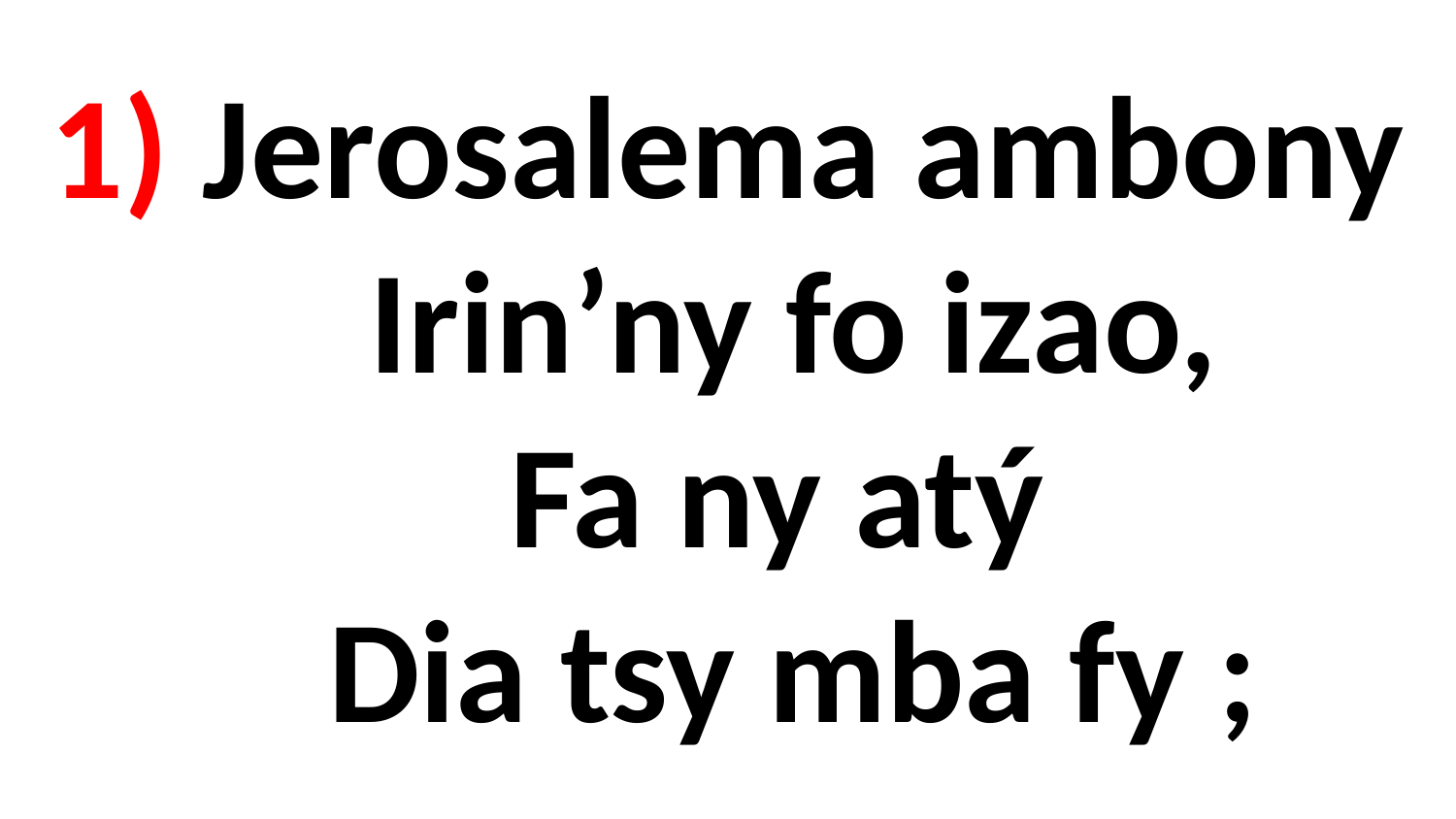

# 1) Jerosalema ambony Irin’ny fo izao, Fa ny atý Dia tsy mba fy ;